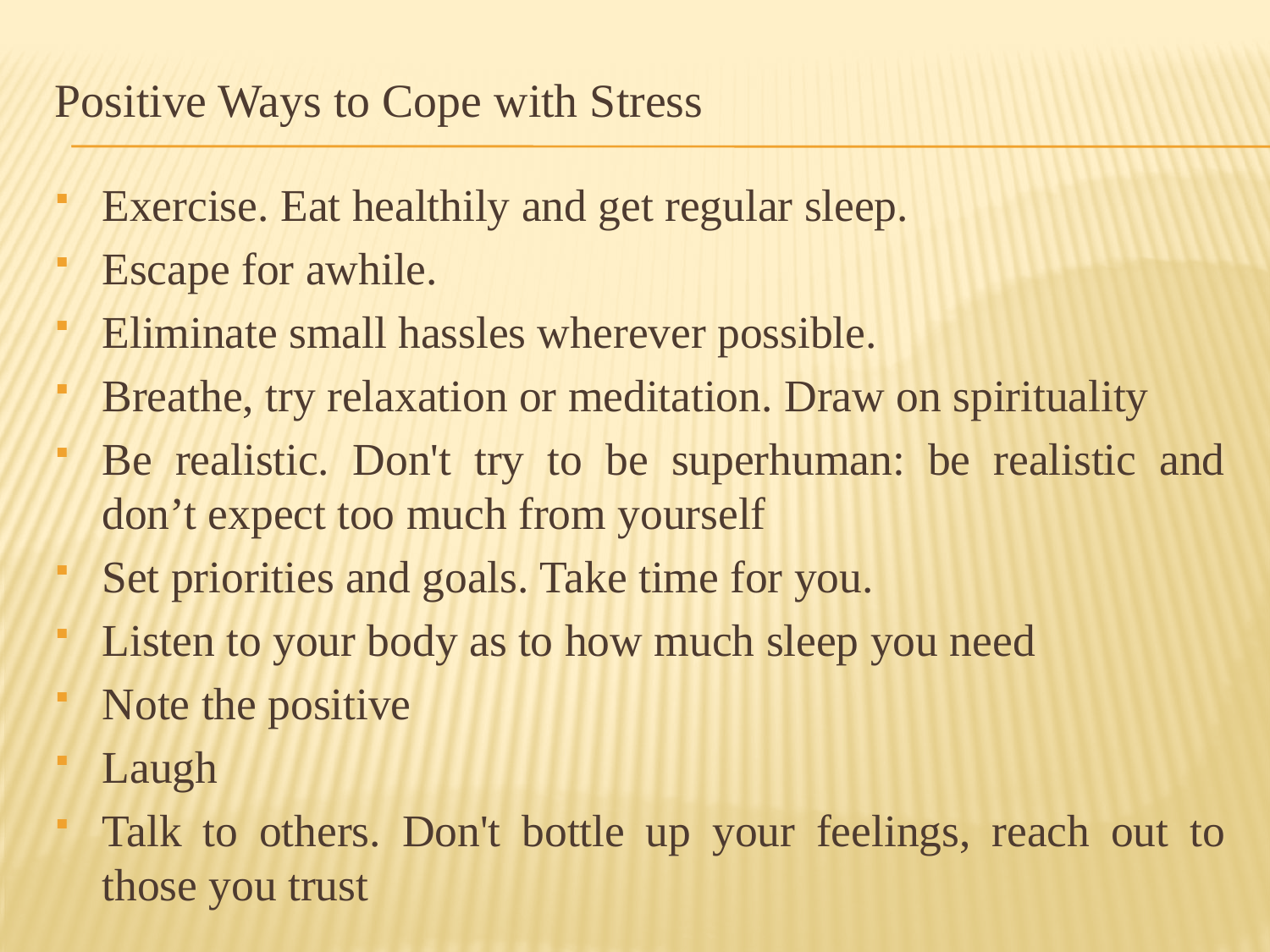

# Positive Ways to Cope with Stress
Exercise. Eat healthily and get regular sleep.
Escape for awhile.
Eliminate small hassles wherever possible.
Breathe, try relaxation or meditation. Draw on spirituality
Be realistic. Don't try to be superhuman: be realistic and don’t expect too much from yourself
Set priorities and goals. Take time for you.
Listen to your body as to how much sleep you need
Note the positive
Laugh
Talk to others. Don't bottle up your feelings, reach out to those you trust